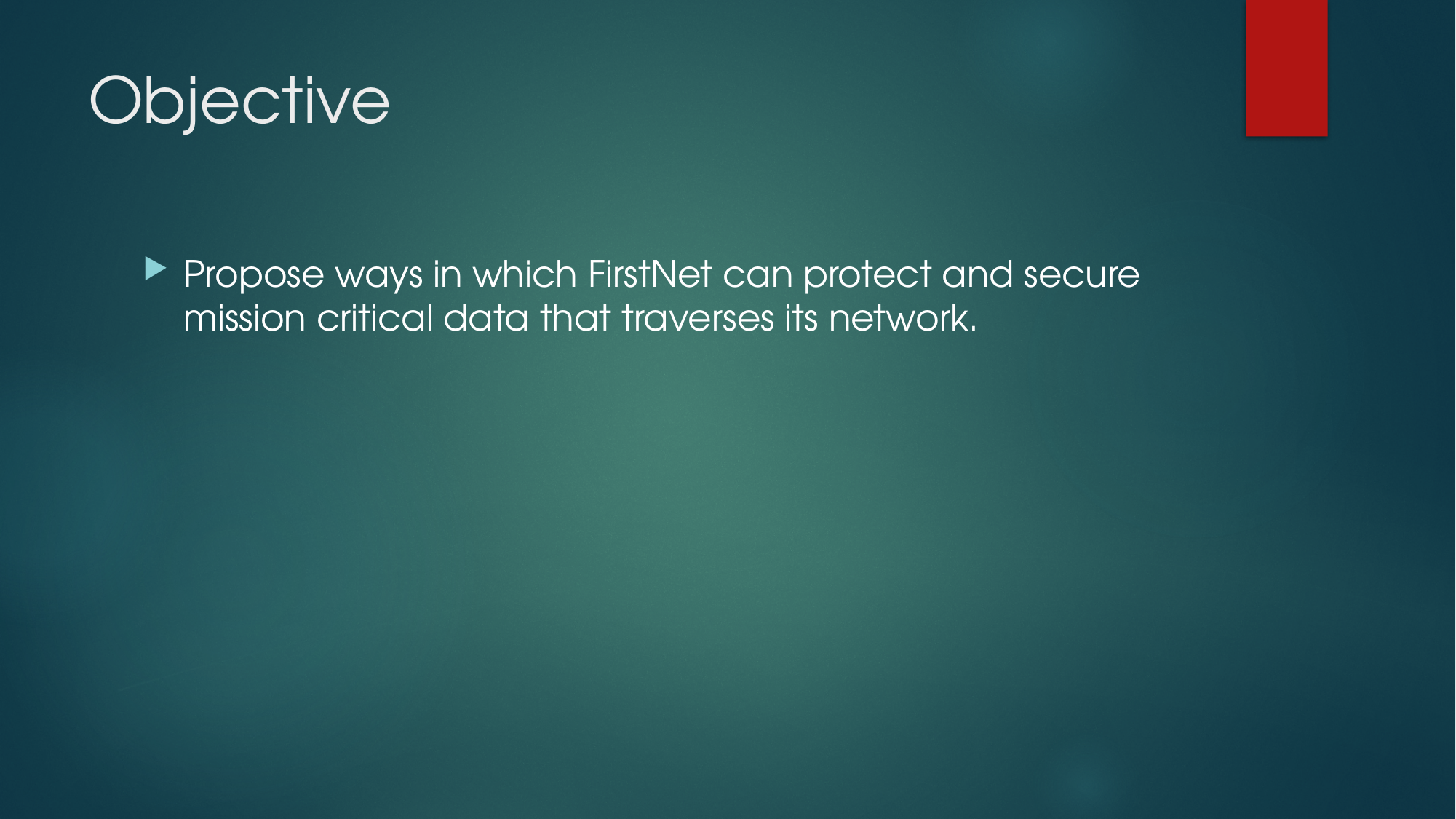

# Objective
Propose ways in which FirstNet can protect and secure mission critical data that traverses its network.